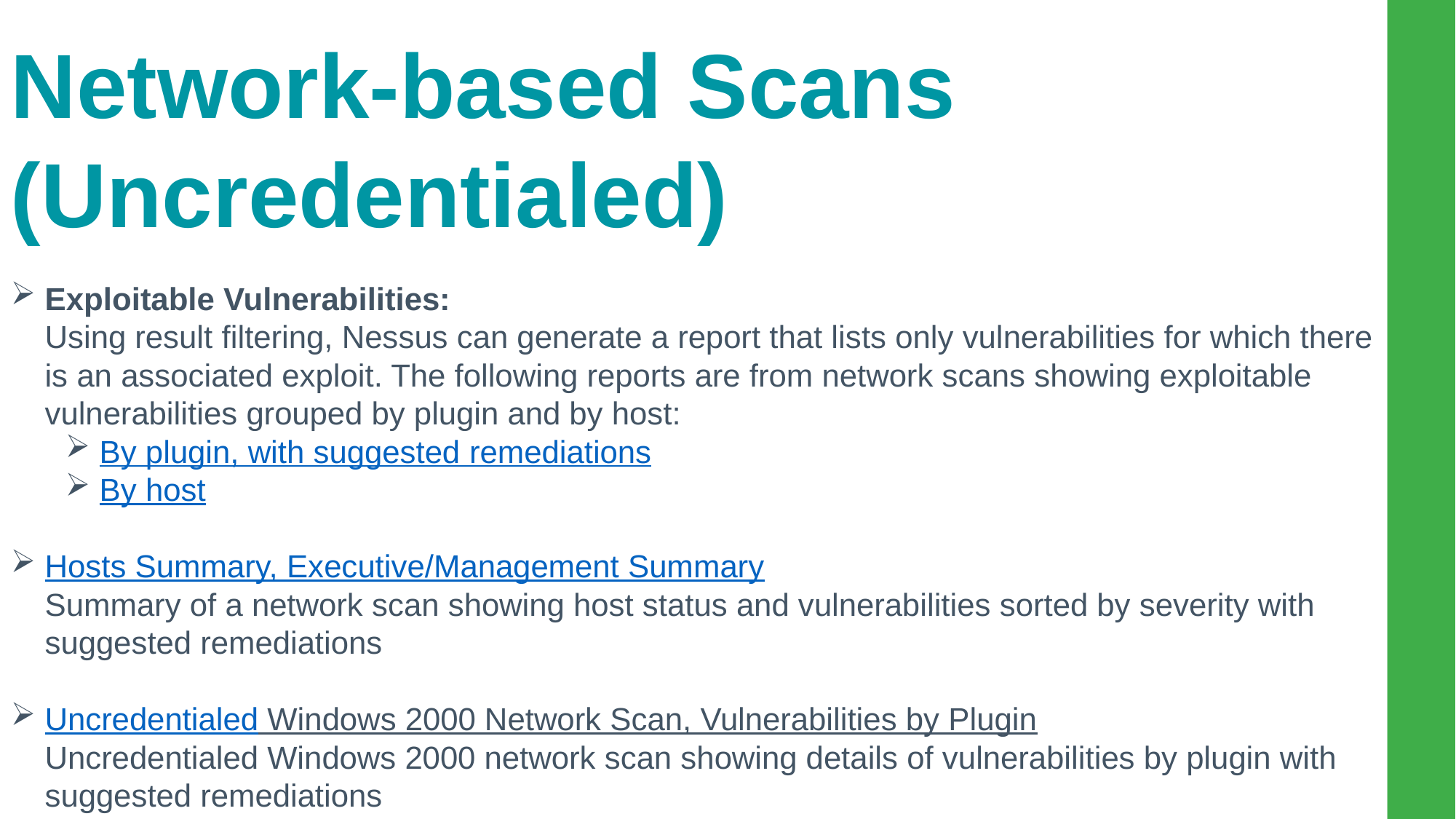

Network-based Scans (Uncredentialed)

Exploitable Vulnerabilities:
Using result filtering, Nessus can generate a report that lists only vulnerabilities for which there is an associated exploit. The following reports are from network scans showing exploitable vulnerabilities grouped by plugin and by host:
By plugin, with suggested remediations
By host

Hosts Summary, Executive/Management Summary
Summary of a network scan showing host status and vulnerabilities sorted by severity with suggested remediations

Uncredentialed Windows 2000 Network Scan, Vulnerabilities by Plugin
Uncredentialed Windows 2000 network scan showing details of vulnerabilities by plugin with suggested remediations